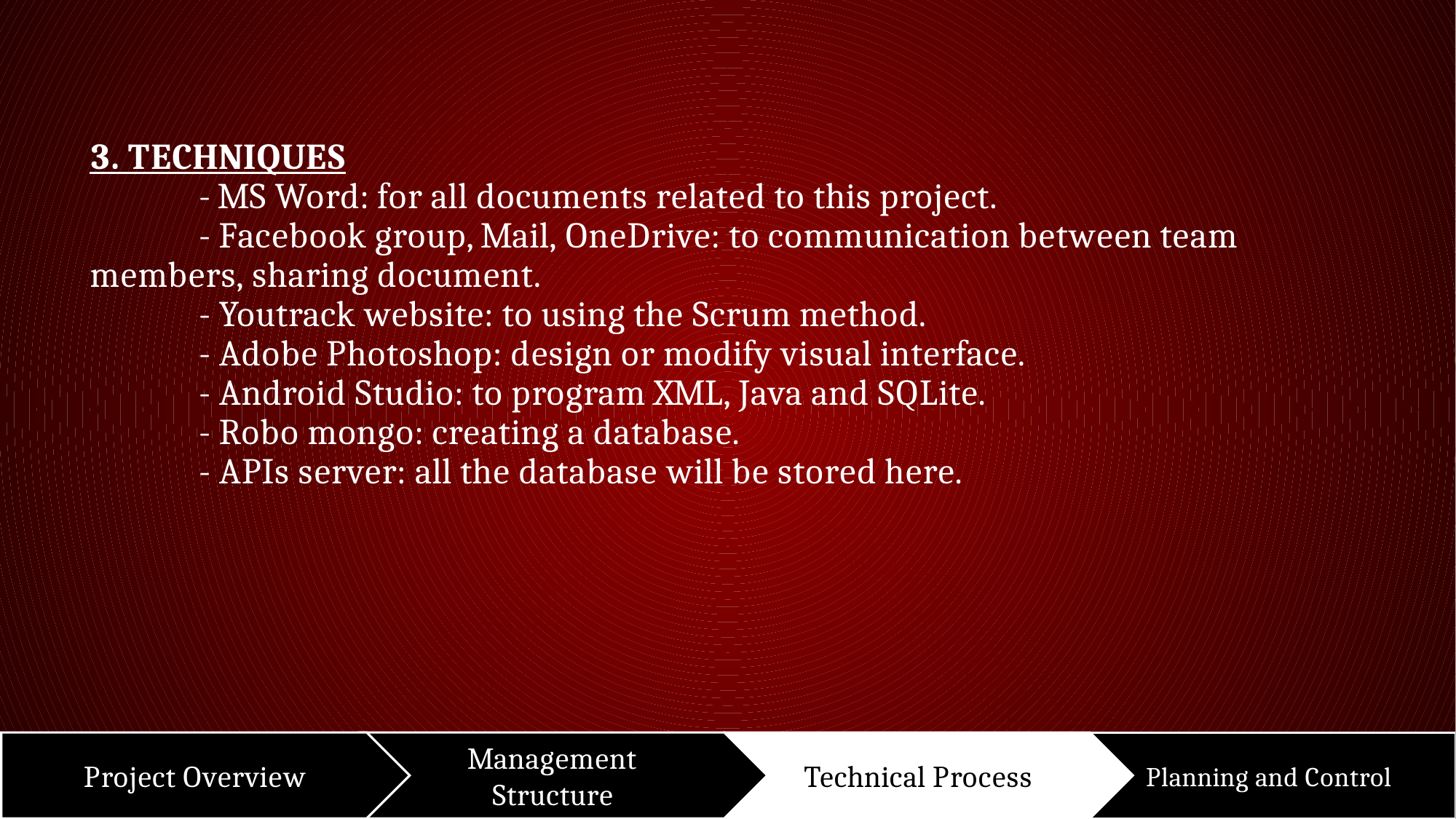

3. TECHNIQUES
	- MS Word: for all documents related to this project.
	- Facebook group, Mail, OneDrive: to communication between team members, sharing document.
	- Youtrack website: to using the Scrum method.
	- Adobe Photoshop: design or modify visual interface.
	- Android Studio: to program XML, Java and SQLite.
	- Robo mongo: creating a database.
	- APIs server: all the database will be stored here.

Project Overview
Management
Structure
Technical Process
Planning and Control